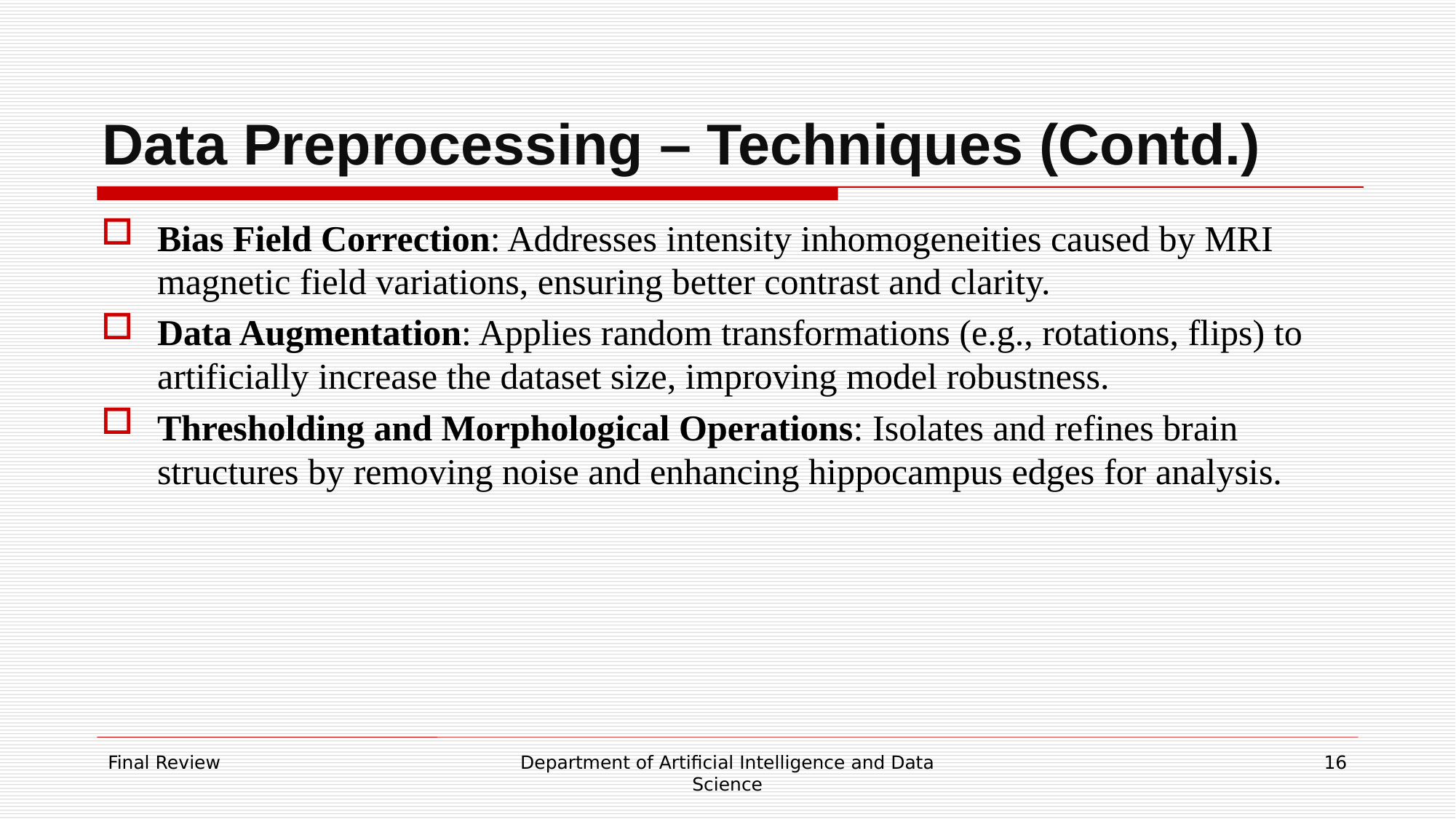

# Data Preprocessing – Techniques (Contd.)
Bias Field Correction: Addresses intensity inhomogeneities caused by MRI magnetic field variations, ensuring better contrast and clarity.
Data Augmentation: Applies random transformations (e.g., rotations, flips) to artificially increase the dataset size, improving model robustness.
Thresholding and Morphological Operations: Isolates and refines brain structures by removing noise and enhancing hippocampus edges for analysis.
Final Review
Department of Artificial Intelligence and Data Science
16